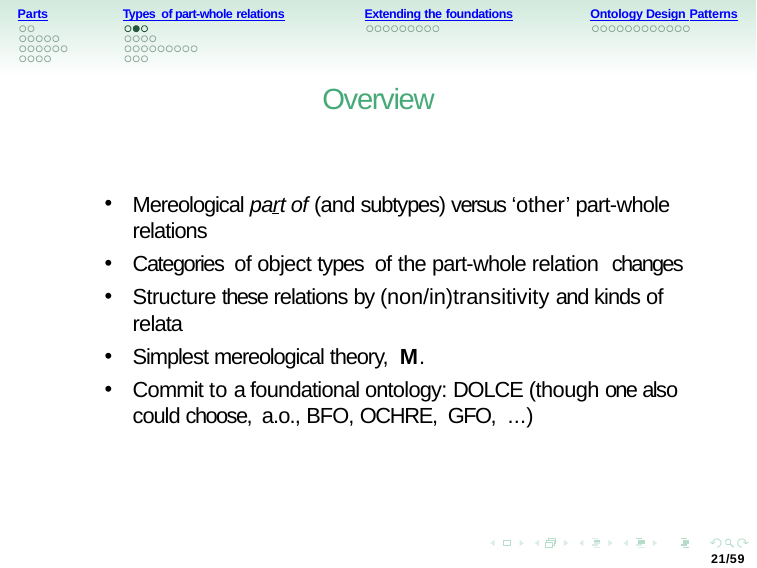

Parts
Types  of part-whole relations
Extending the foundations
Ontology Design Patterns

Overview
Mereological part of (and subtypes) versus ‘other’ part-whole  relations
Categories  of object types  of the part-whole relation  changes
Structure these relations by (non/in)transitivity and kinds of  relata
Simplest mereological theory,  M.
Commit to a foundational ontology: DOLCE (though one also  could choose,  a.o., BFO, OCHRE,  GFO,  ...)

21/59